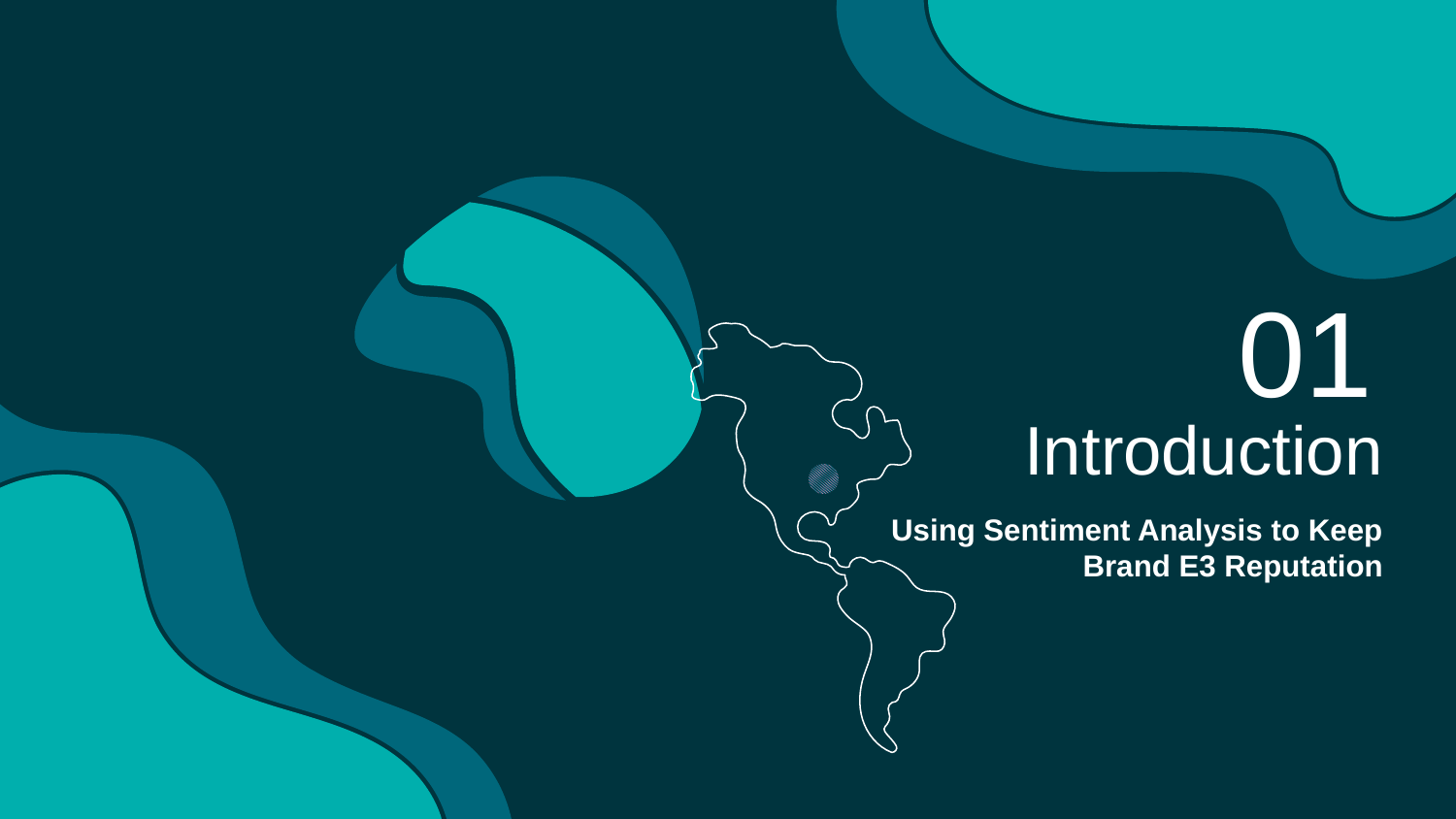

01

# Introduction

Using Sentiment Analysis to Keep Brand E3 Reputation